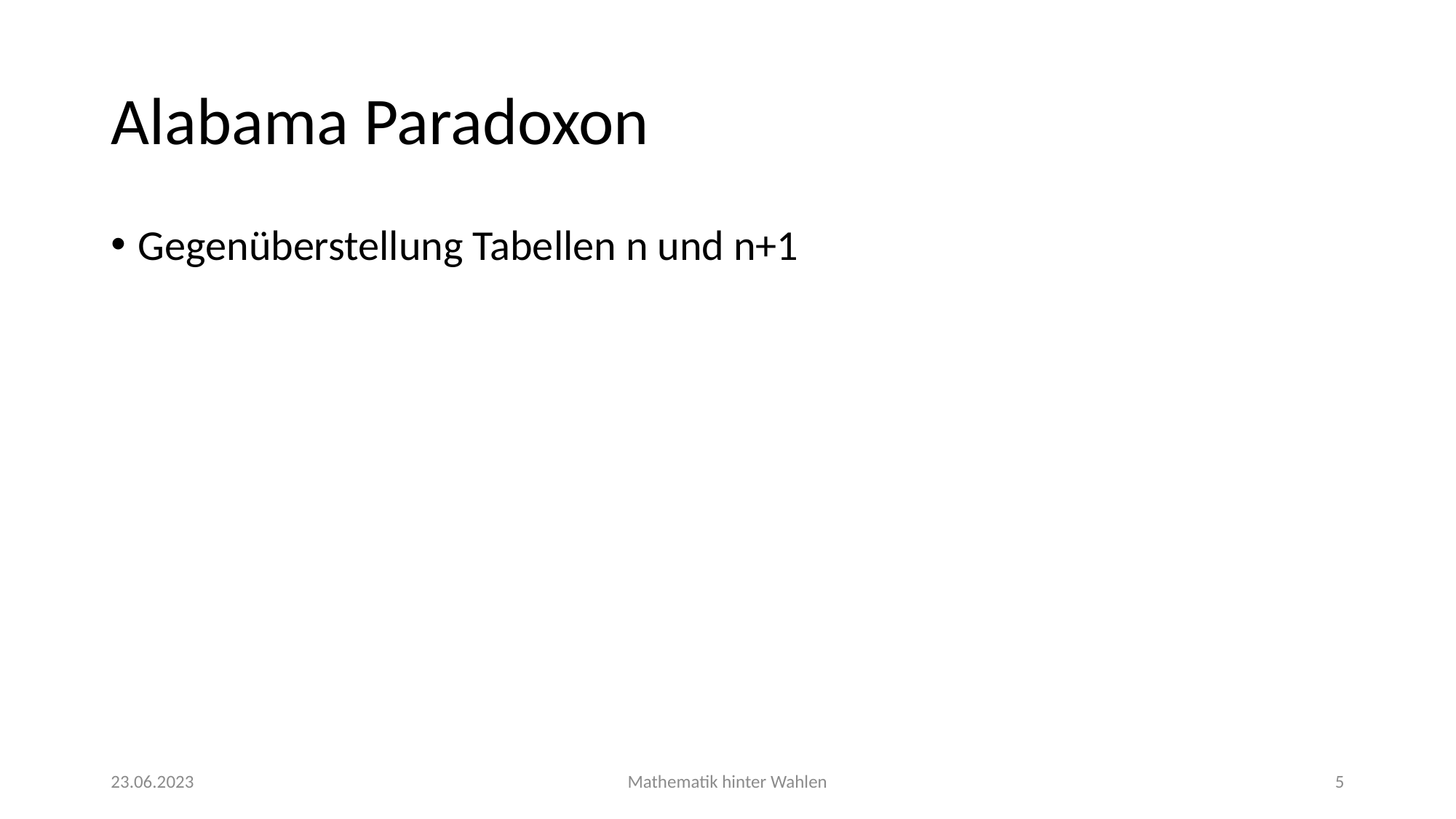

# Alabama Paradoxon
Gegenüberstellung Tabellen n und n+1
23.06.2023
Mathematik hinter Wahlen
5